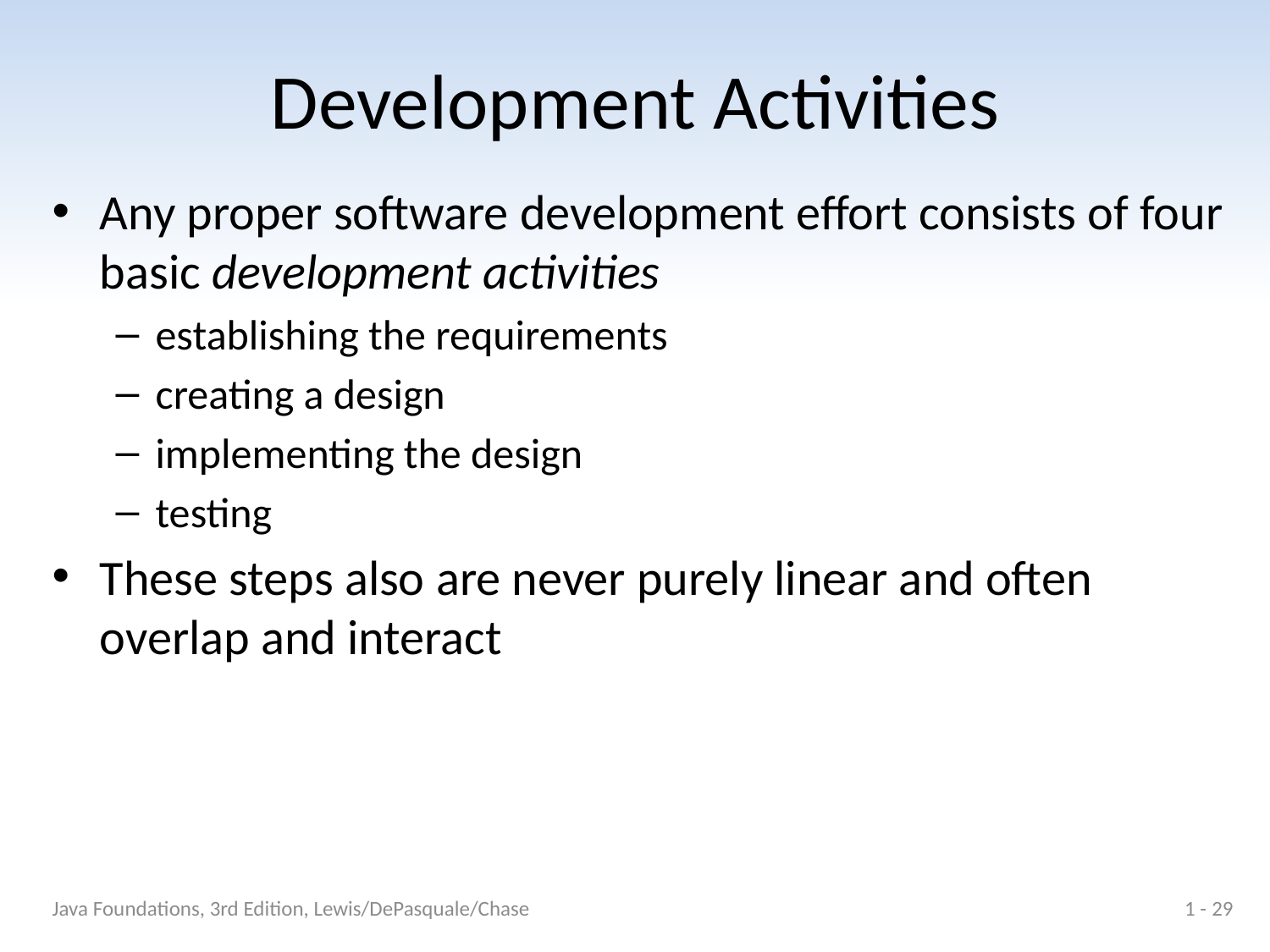

# Development Activities
Any proper software development effort consists of four basic development activities
establishing the requirements
creating a design
implementing the design
testing
These steps also are never purely linear and often overlap and interact
Java Foundations, 3rd Edition, Lewis/DePasquale/Chase
1 - 29